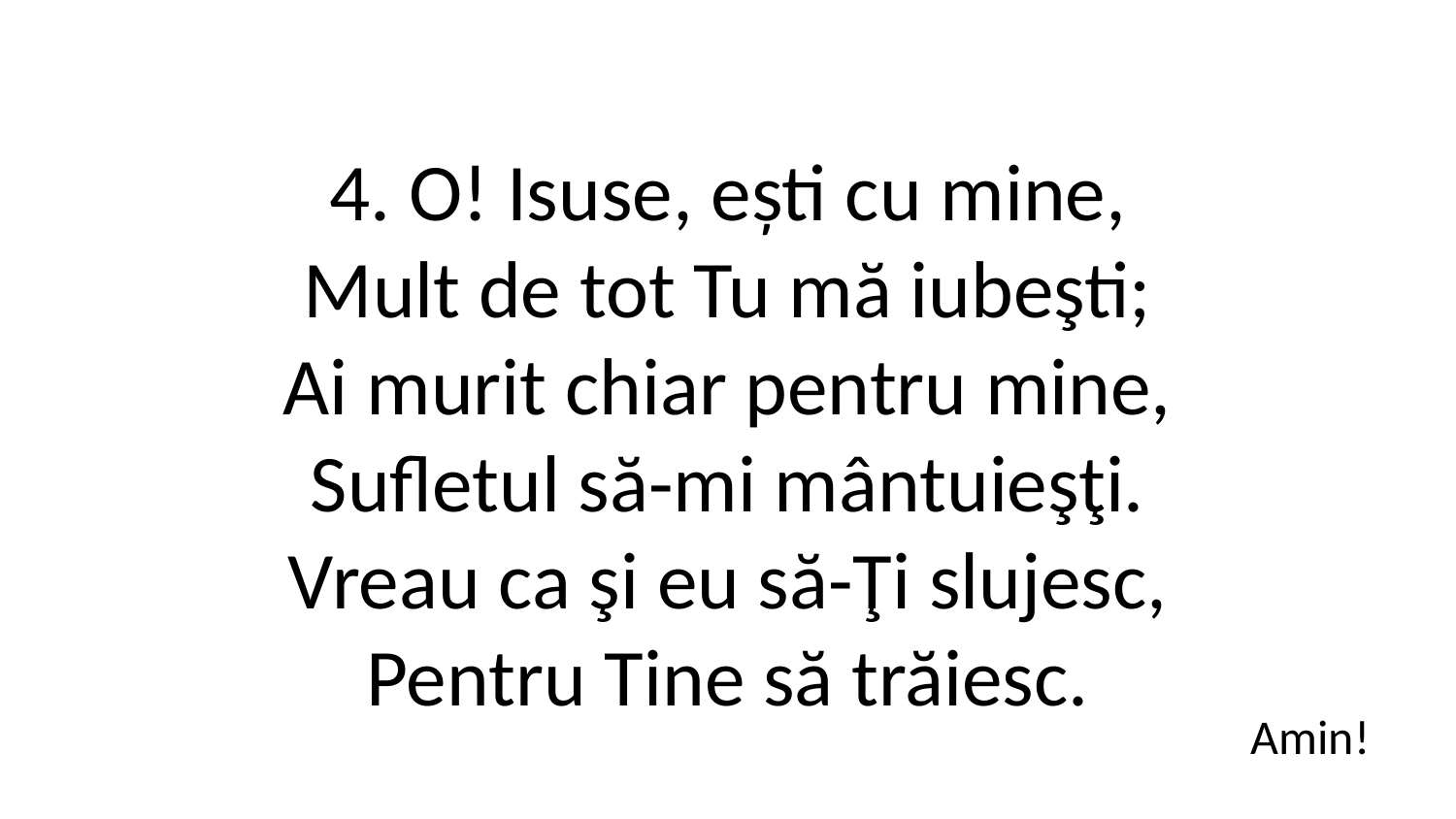

4. O! Isuse, ești cu mine,
Mult de tot Tu mă iubeşti;
Ai murit chiar pentru mine,
Sufletul să-mi mântuieşţi.
Vreau ca şi eu să-Ţi slujesc,
Pentru Tine să trăiesc.

Amin!